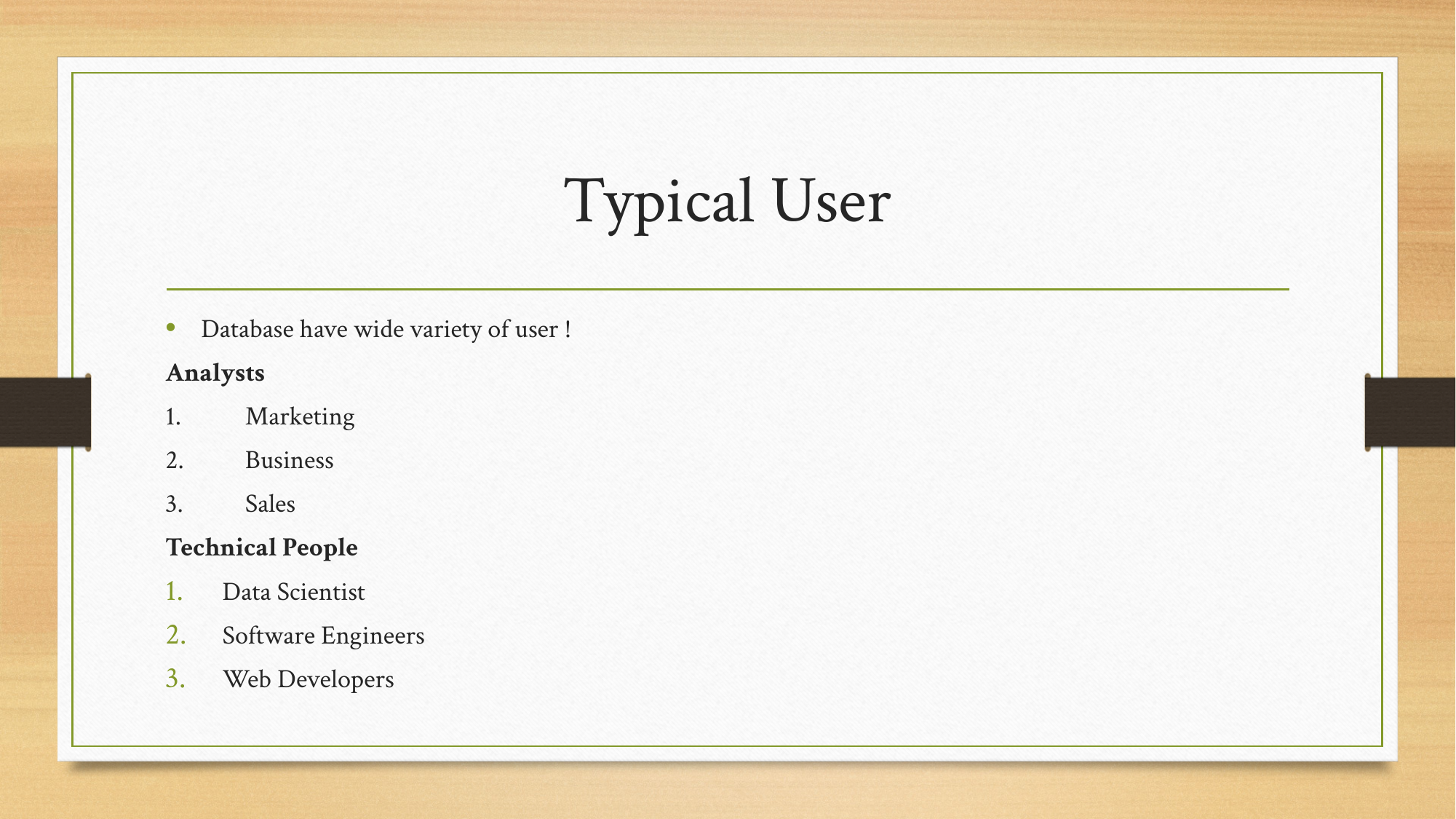

# Typical User
Database have wide variety of user !
Analysts
1. 	Marketing
2. 	Business
3. 	Sales
Technical People
Data Scientist
Software Engineers
Web Developers